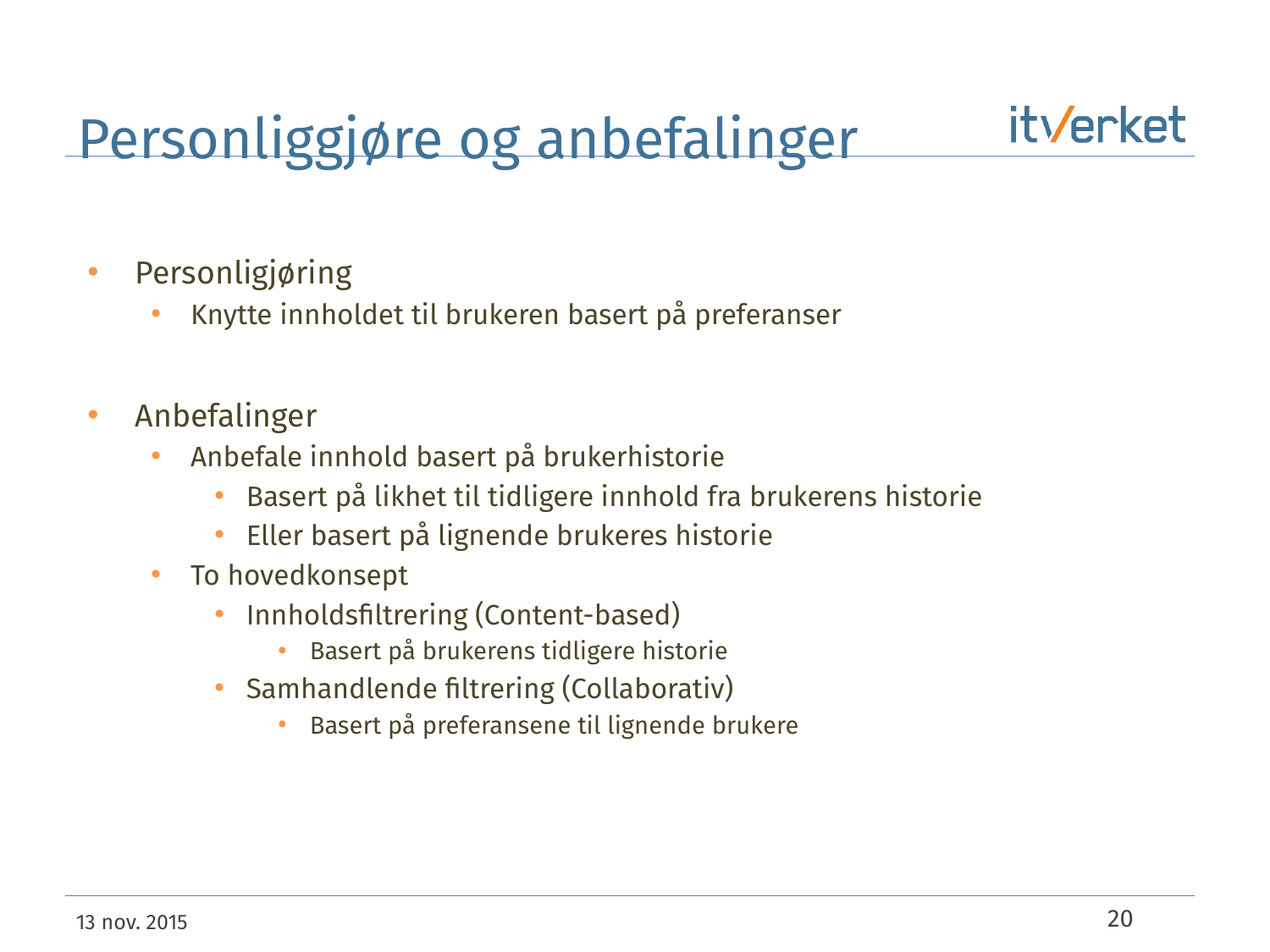

# Personliggjøre og anbefalinger

Personligjøring
Knytte innholdet til brukeren basert på preferanser

Anbefalinger
Anbefale innhold basert på brukerhistorie
Basert på likhet til tidligere innhold fra brukerens historie
Eller basert på lignende brukeres historie
To hovedkonsept
Innholdsfiltrering (Content-based)
Basert på brukerens tidligere historie
Samhandlende filtrering (Collaborativ)
Basert på preferansene til lignende brukere
20
13 nov. 2015